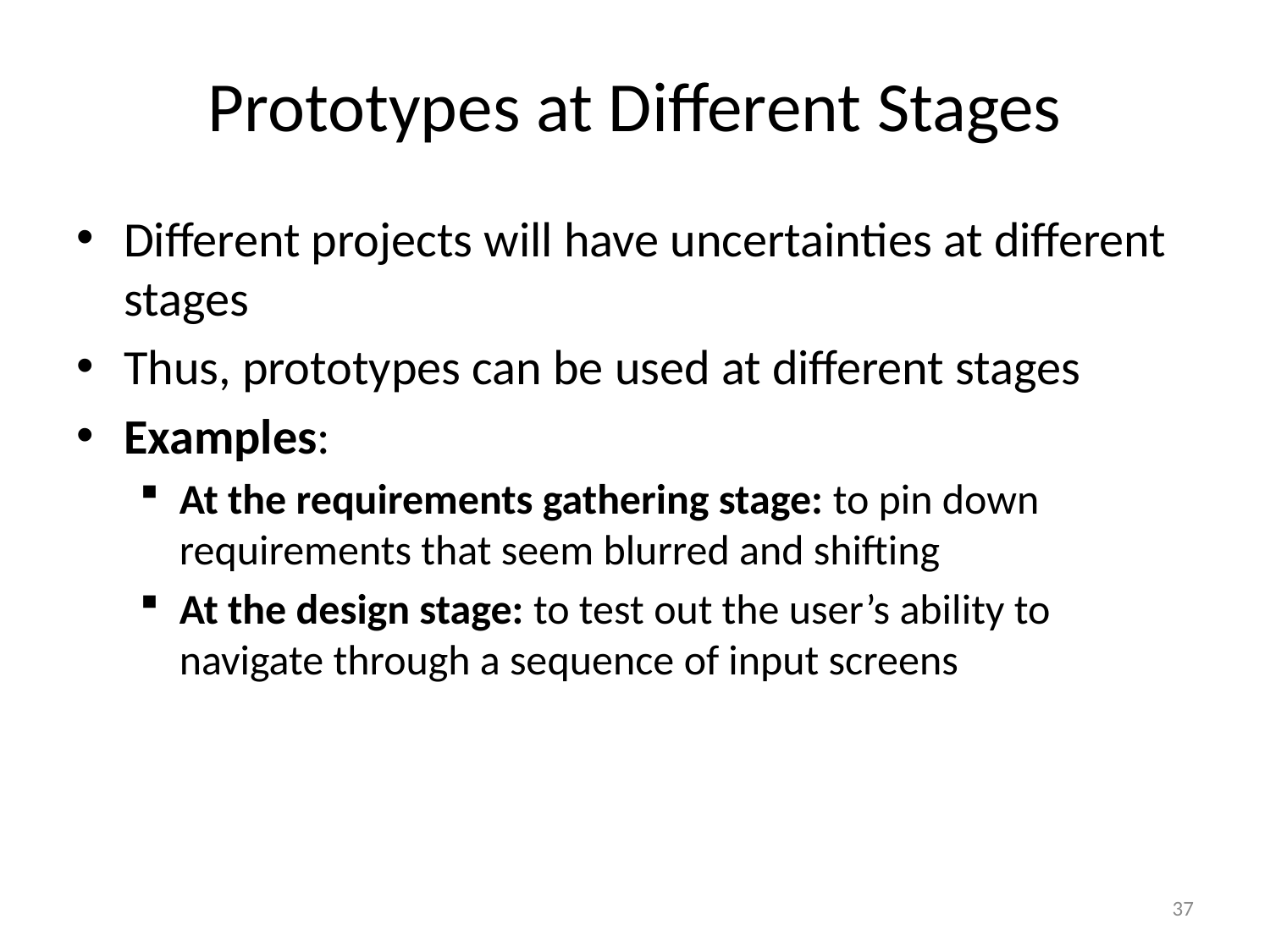

# Prototypes at Different Stages
Different projects will have uncertainties at different stages
Thus, prototypes can be used at different stages
Examples:
At the requirements gathering stage: to pin down requirements that seem blurred and shifting
At the design stage: to test out the user’s ability to navigate through a sequence of input screens

37